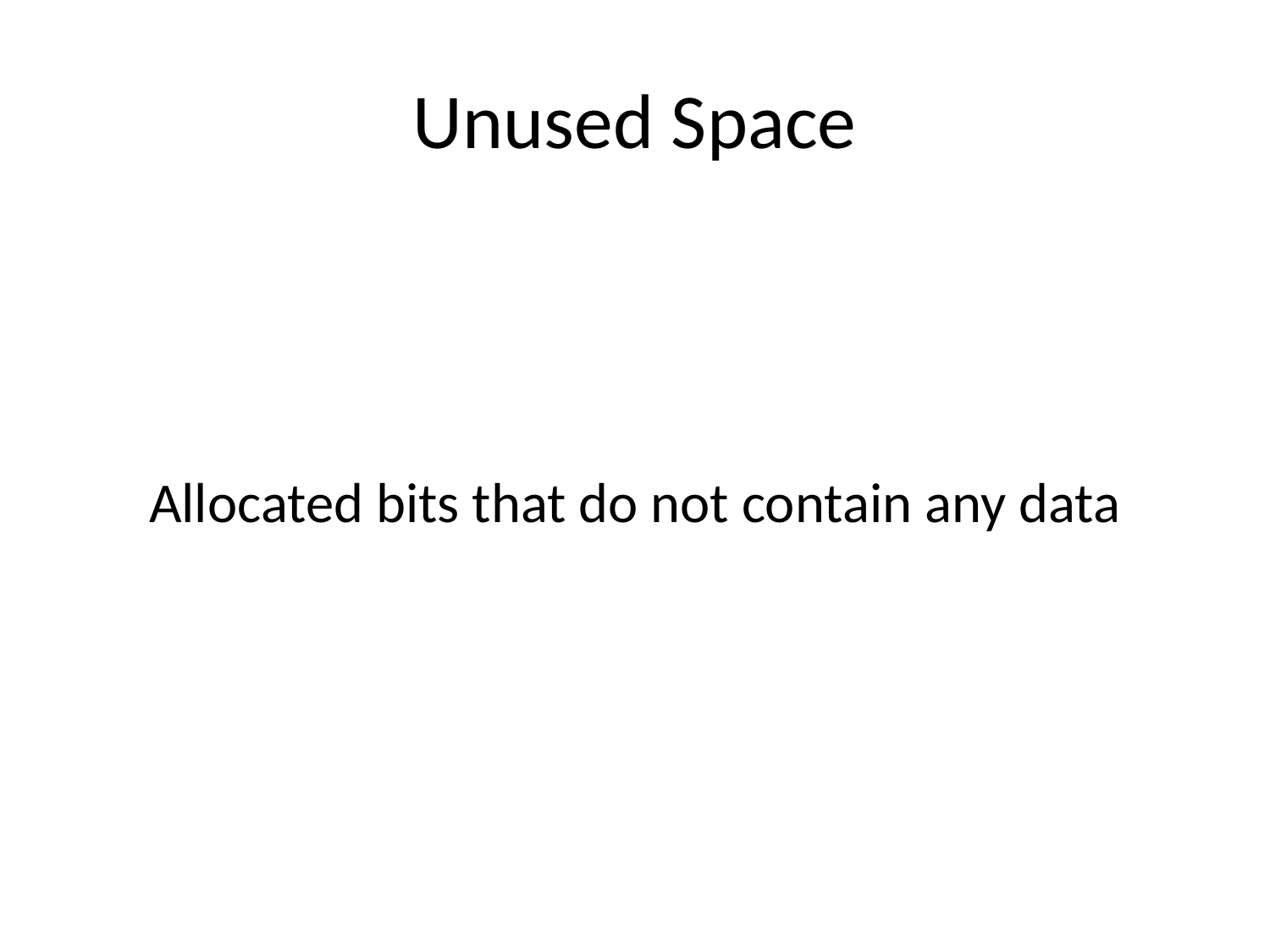

# Unused Space

Allocated bits that do not contain any data